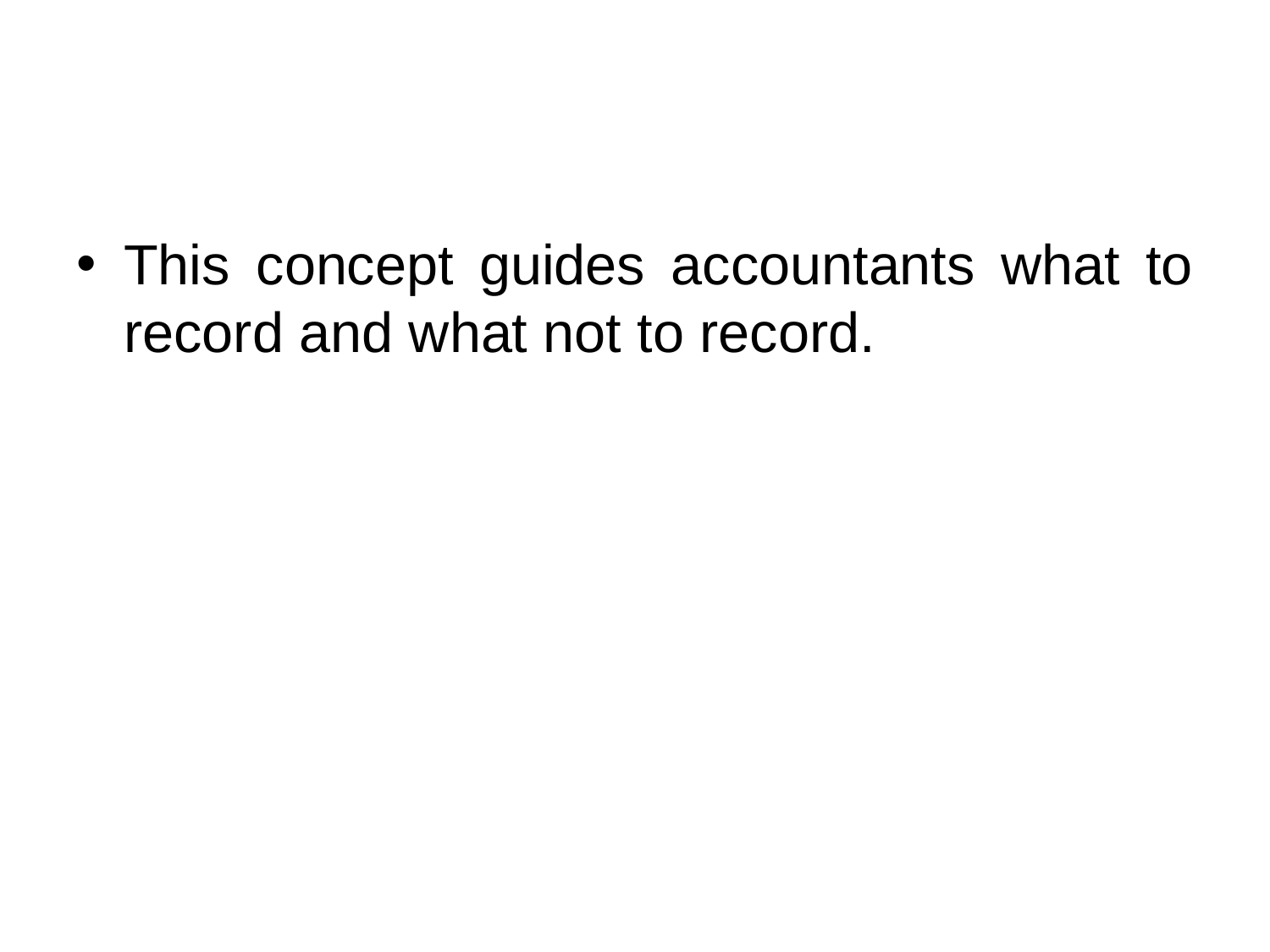

#
This concept guides accountants what to record and what not to record.